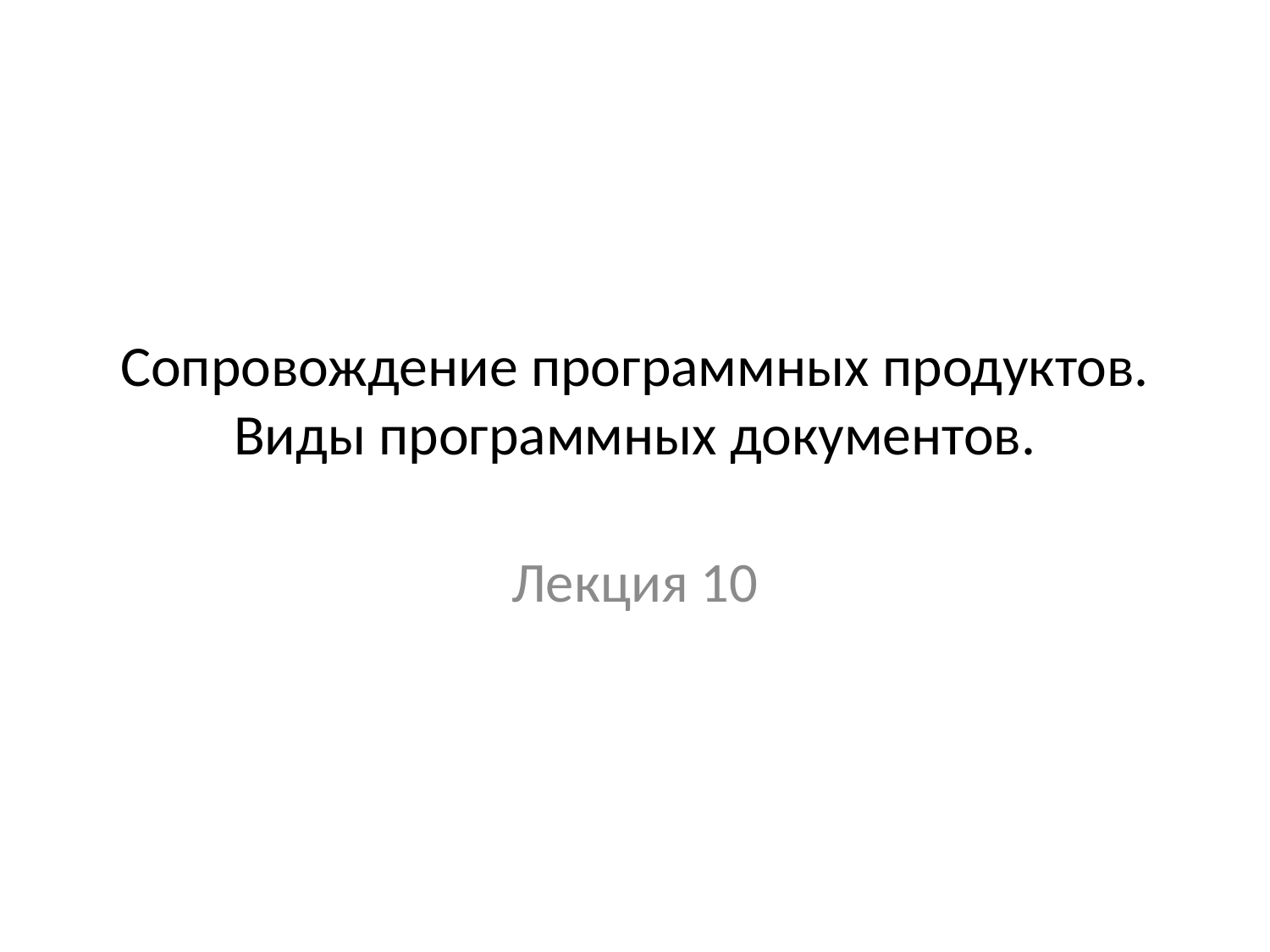

# Сопровождение программных продуктов. Виды программных документов.
Лекция 10